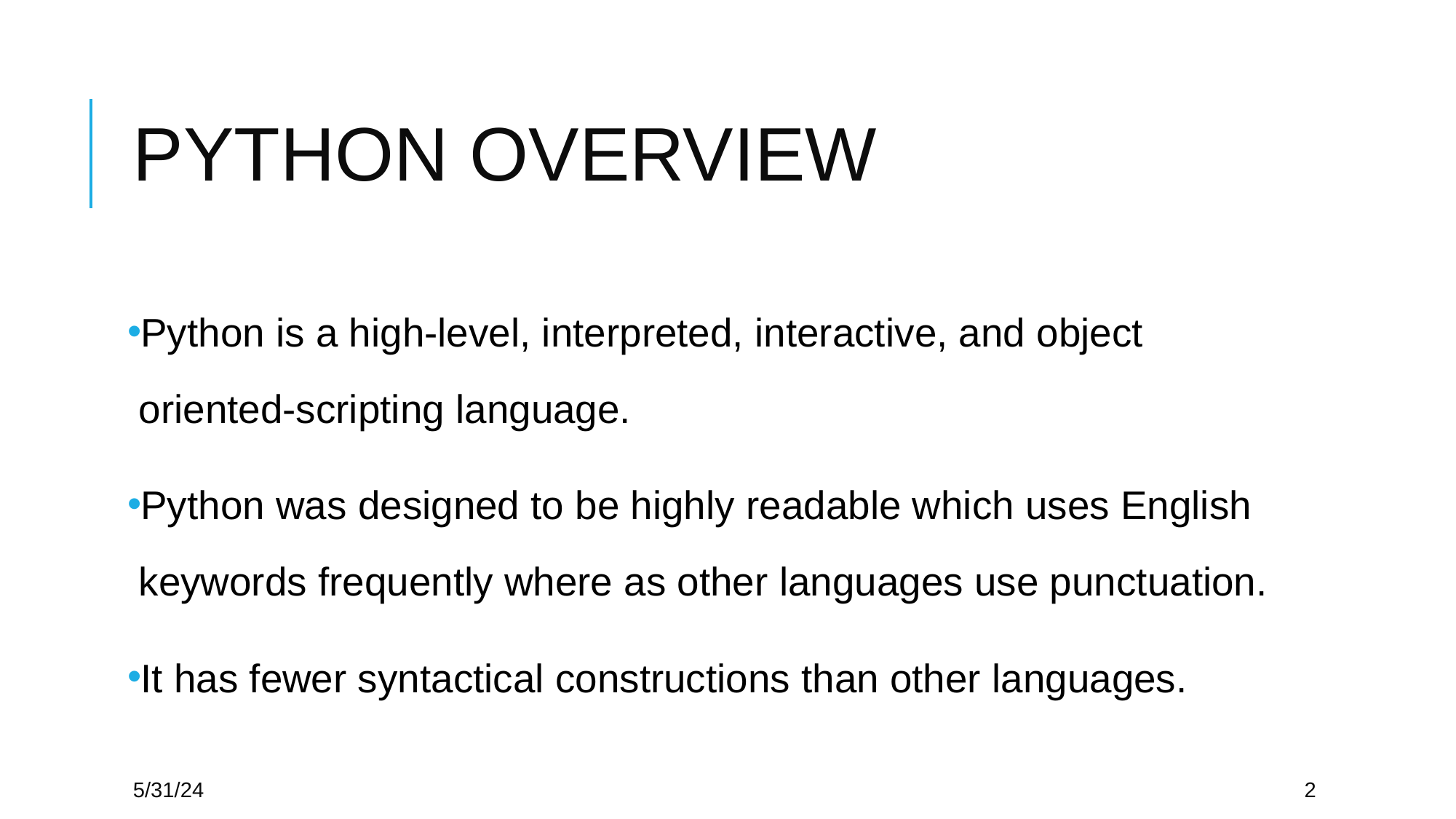

# PYTHON OVERVIEW
Python is a high-level, interpreted, interactive, and object oriented-scripting language.
Python was designed to be highly readable which uses English keywords frequently where as other languages use punctuation.
It has fewer syntactical constructions than other languages.

5/31/24
2